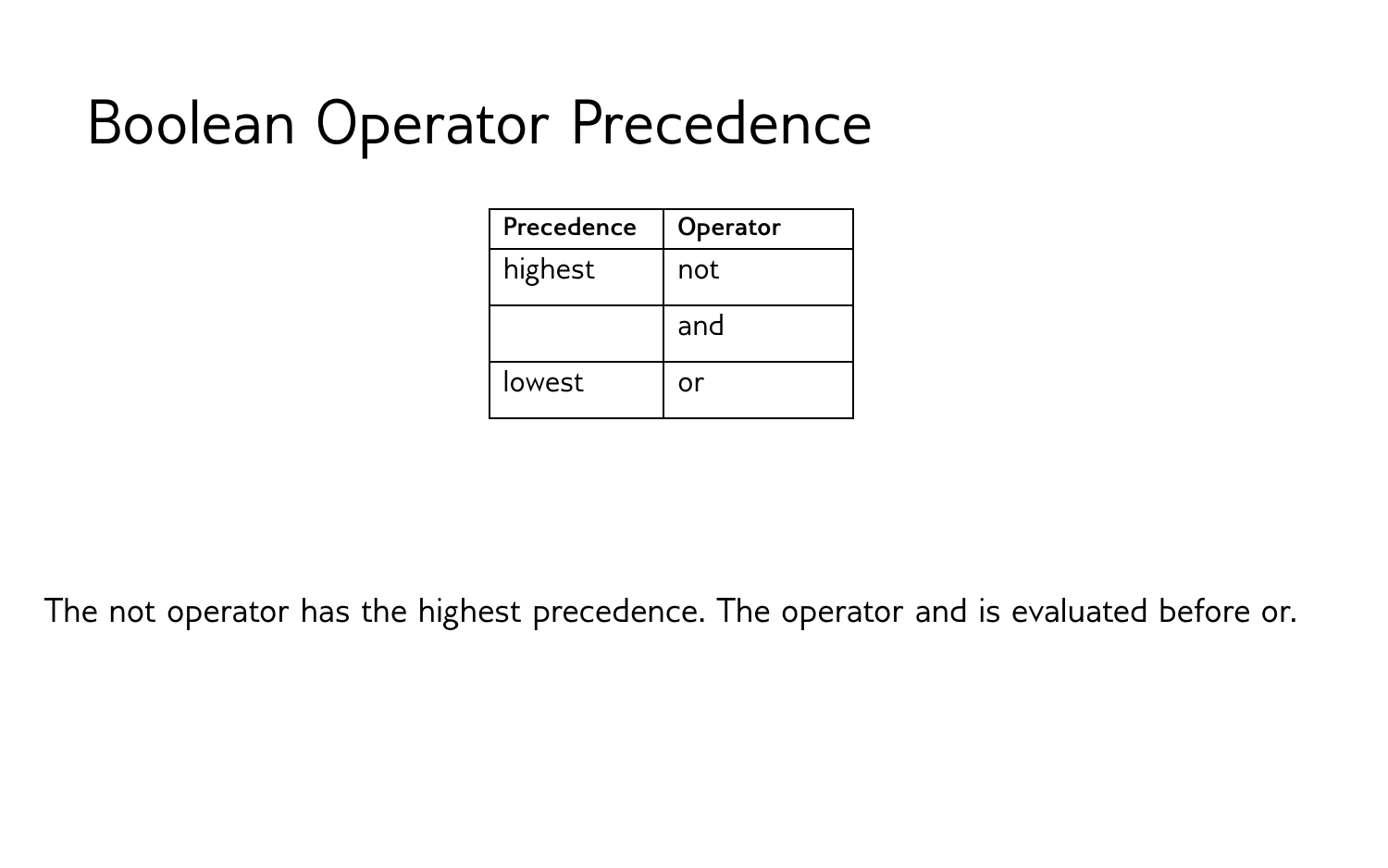

# Boolean Operator Precedence
| Precedence | Operator |
| --- | --- |
| highest | not |
|  | and |
| lowest | or |
The not operator has the highest precedence. The operator and is evaluated before or.